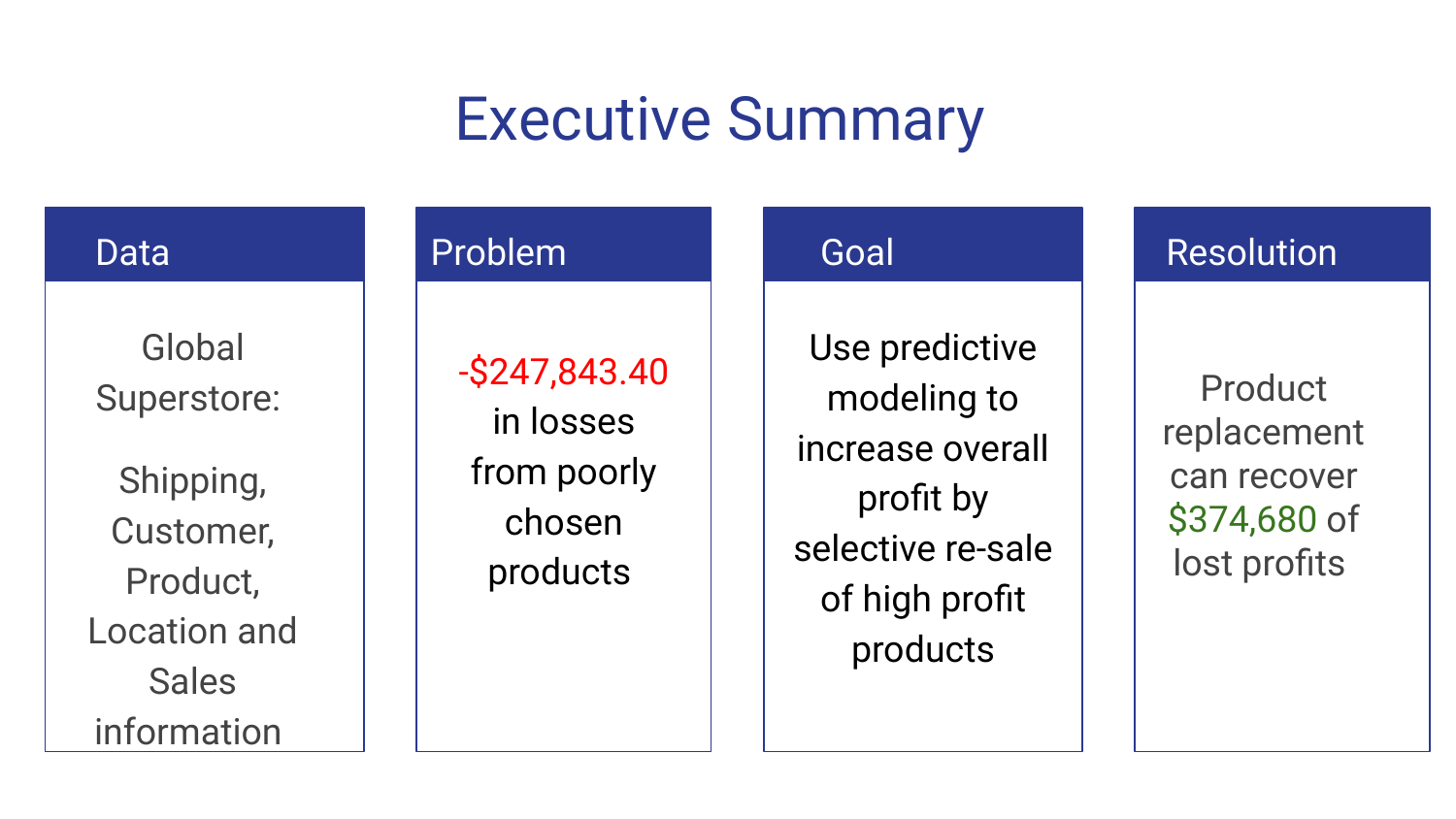

# Executive Summary

Data

Problem
Goal
Resolution
Global Superstore:
Shipping, Customer, Product, Location and Sales information
Use predictive modeling to increase overall profit by selective re-sale of high profit products
-$247,843.40 in losses from poorly chosen products

Product replacement can recover $374,680 of lost profits